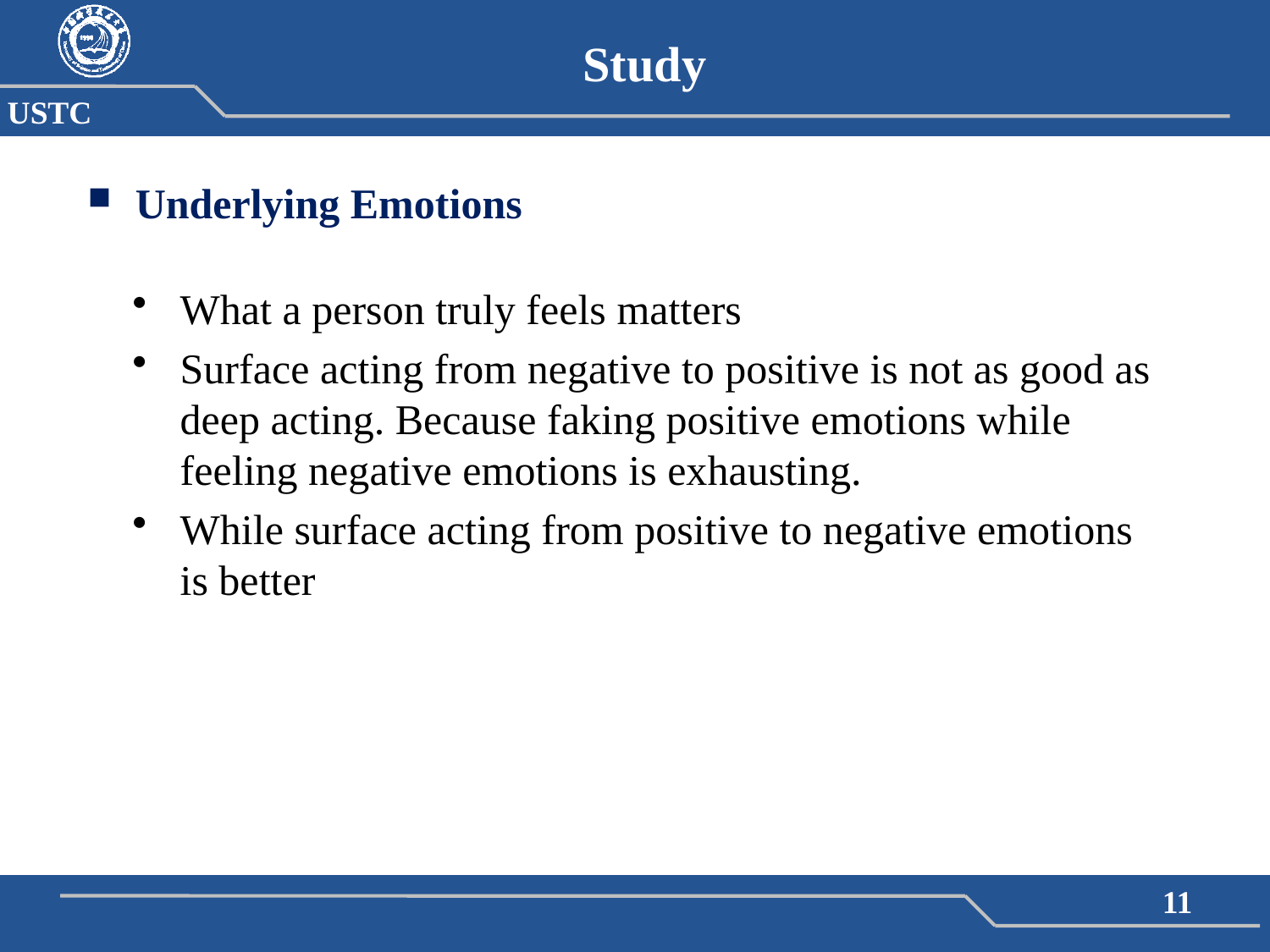

Study
Underlying Emotions
What a person truly feels matters
Surface acting from negative to positive is not as good as deep acting. Because faking positive emotions while feeling negative emotions is exhausting.
While surface acting from positive to negative emotions is better

11